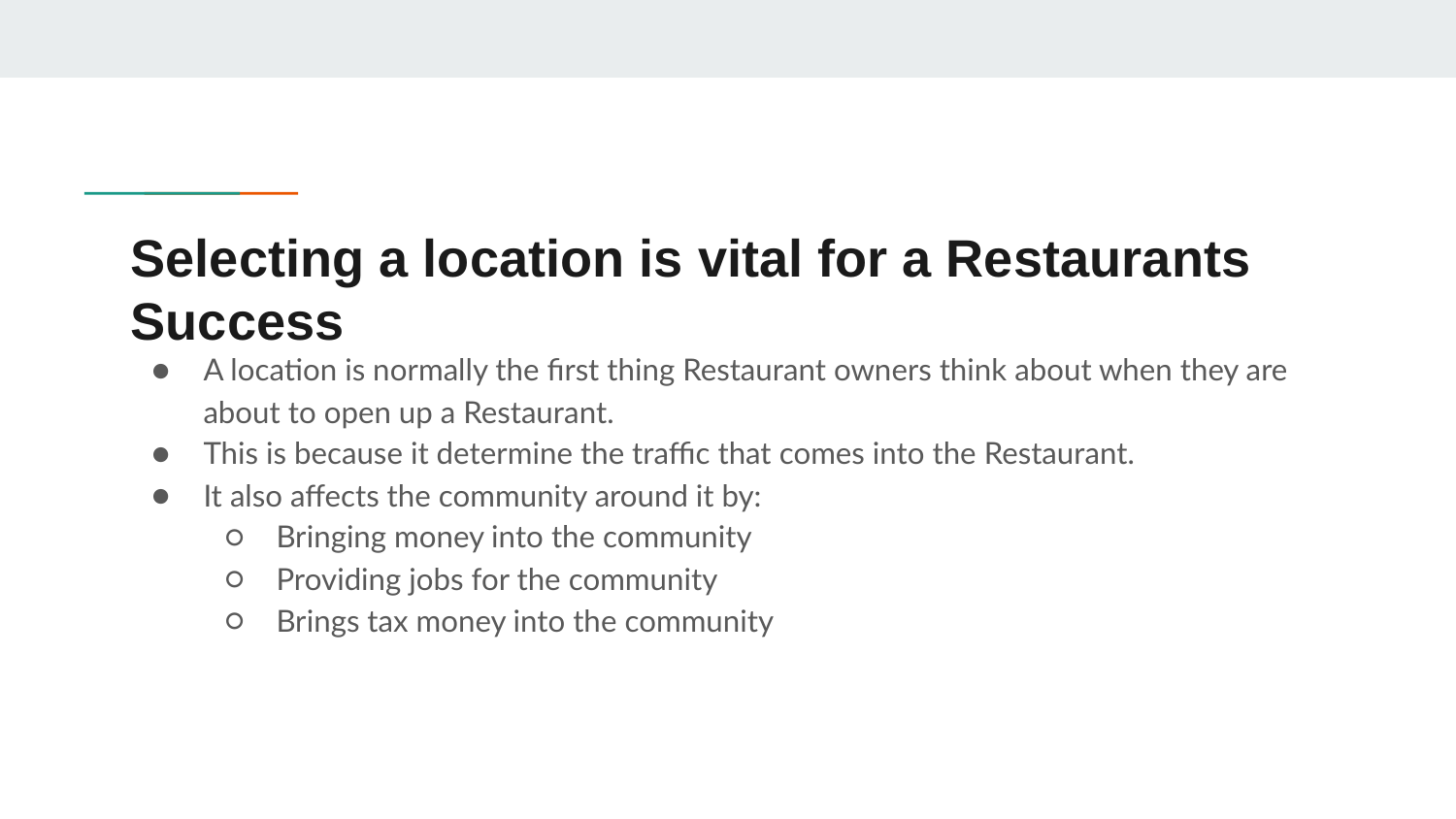

# Selecting a location is vital for a Restaurants Success
A location is normally the first thing Restaurant owners think about when they are about to open up a Restaurant.
This is because it determine the traffic that comes into the Restaurant.
It also affects the community around it by:
Bringing money into the community
Providing jobs for the community
Brings tax money into the community